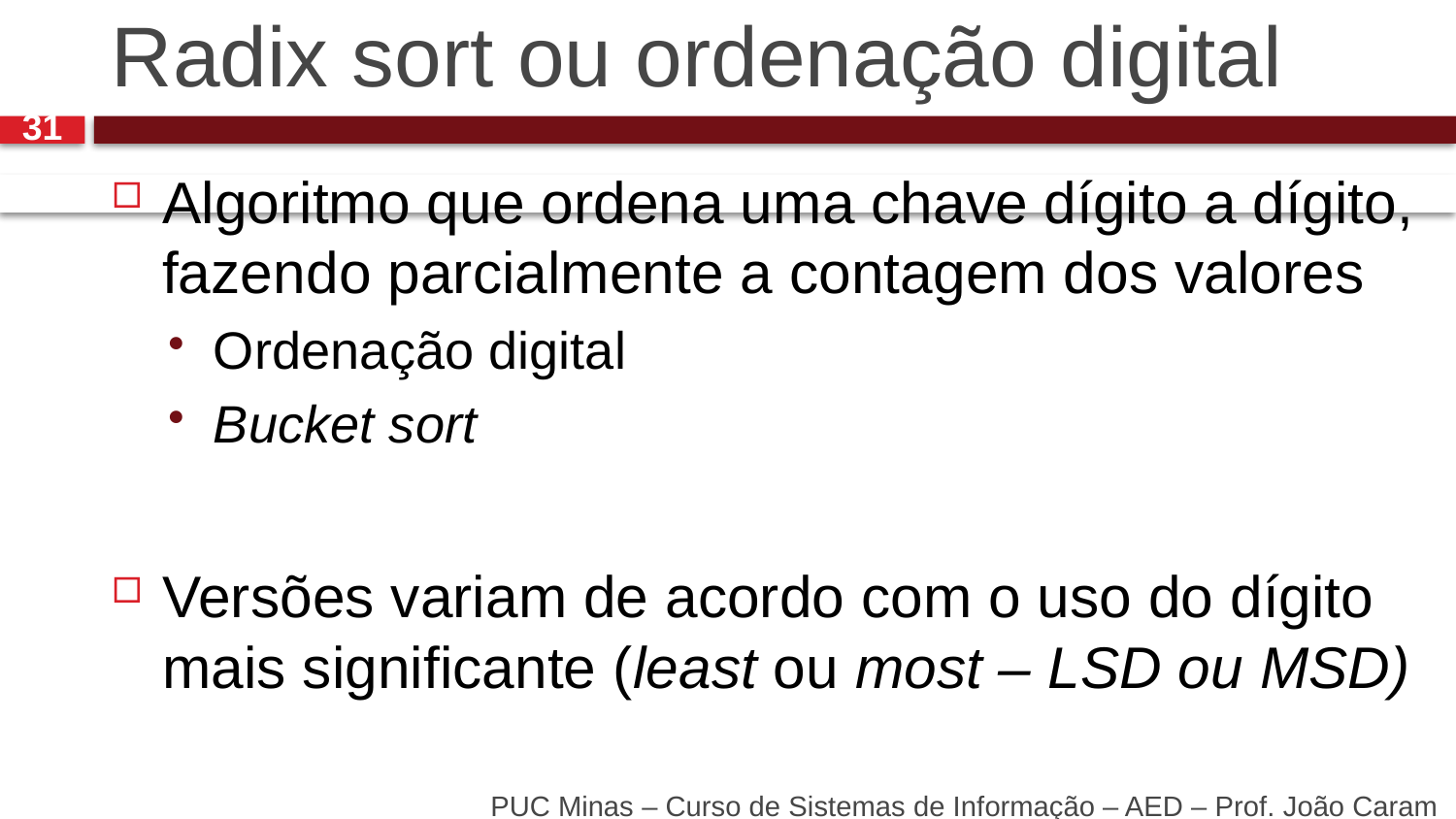

# Radix sort ou ordenação digital
31
Algoritmo que ordena uma chave dígito a dígito, fazendo parcialmente a contagem dos valores
Ordenação digital
Bucket sort

Versões variam de acordo com o uso do dígito mais significante (least ou most – LSD ou MSD)

PUC Minas – Curso de Sistemas de Informação – AED – Prof. João Caram